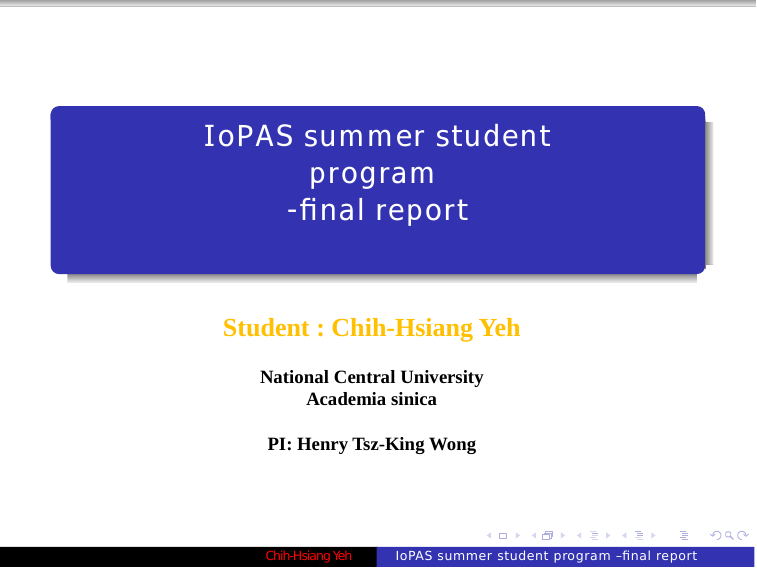

# IoPAS summer student program -final report

Student : Chih-Hsiang Yeh

National Central University
Academia sinica

PI: Henry Tsz-King Wong

Chih-Hsiang Yeh
IoPAS summer student program –final report